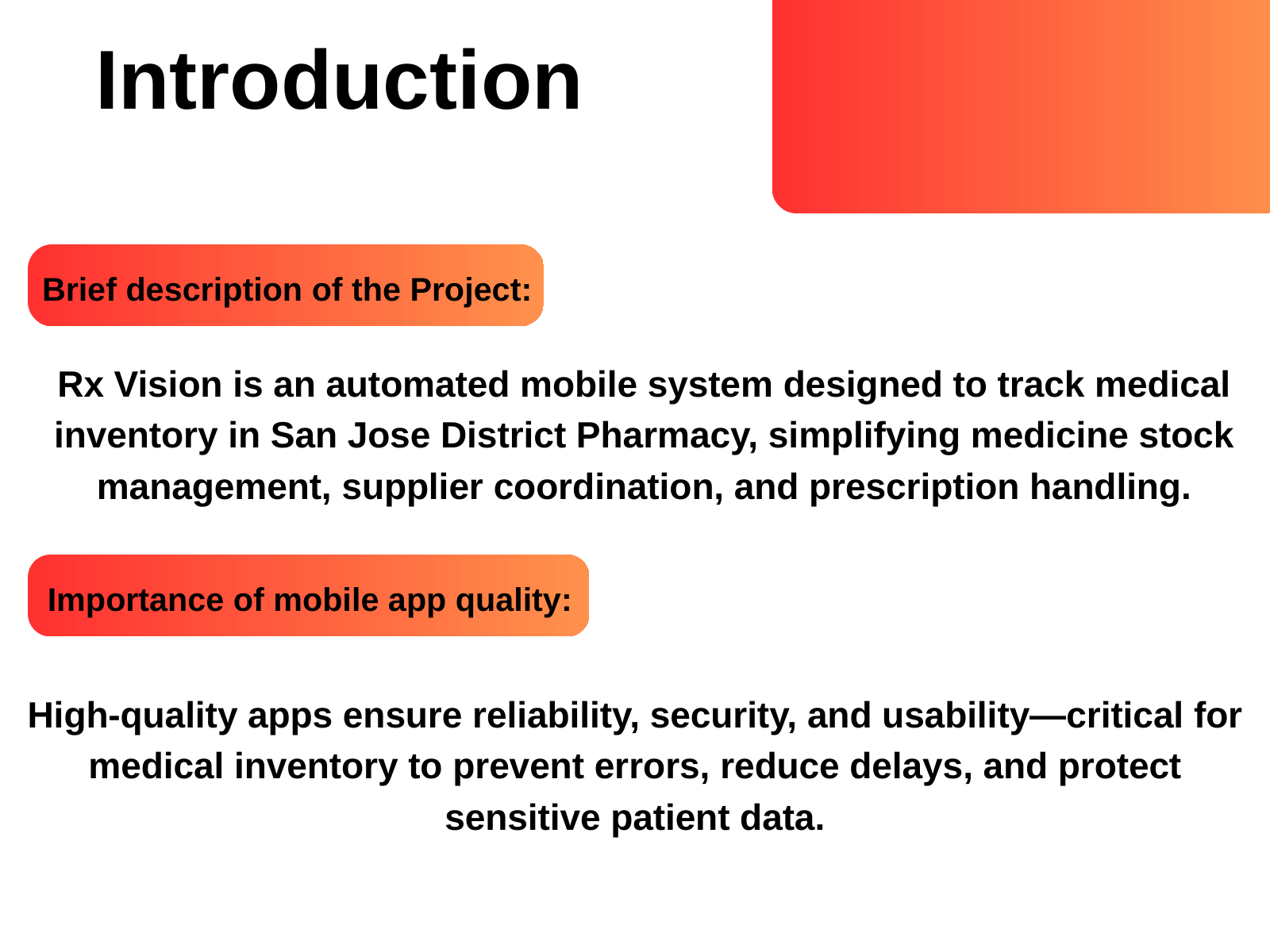

Introduction

Brief description of the Project:
Rx Vision is an automated mobile system designed to track medical inventory in San Jose District Pharmacy, simplifying medicine stock management, supplier coordination, and prescription handling.

Importance of mobile app quality:
High-quality apps ensure reliability, security, and usability—critical for medical inventory to prevent errors, reduce delays, and protect sensitive patient data.